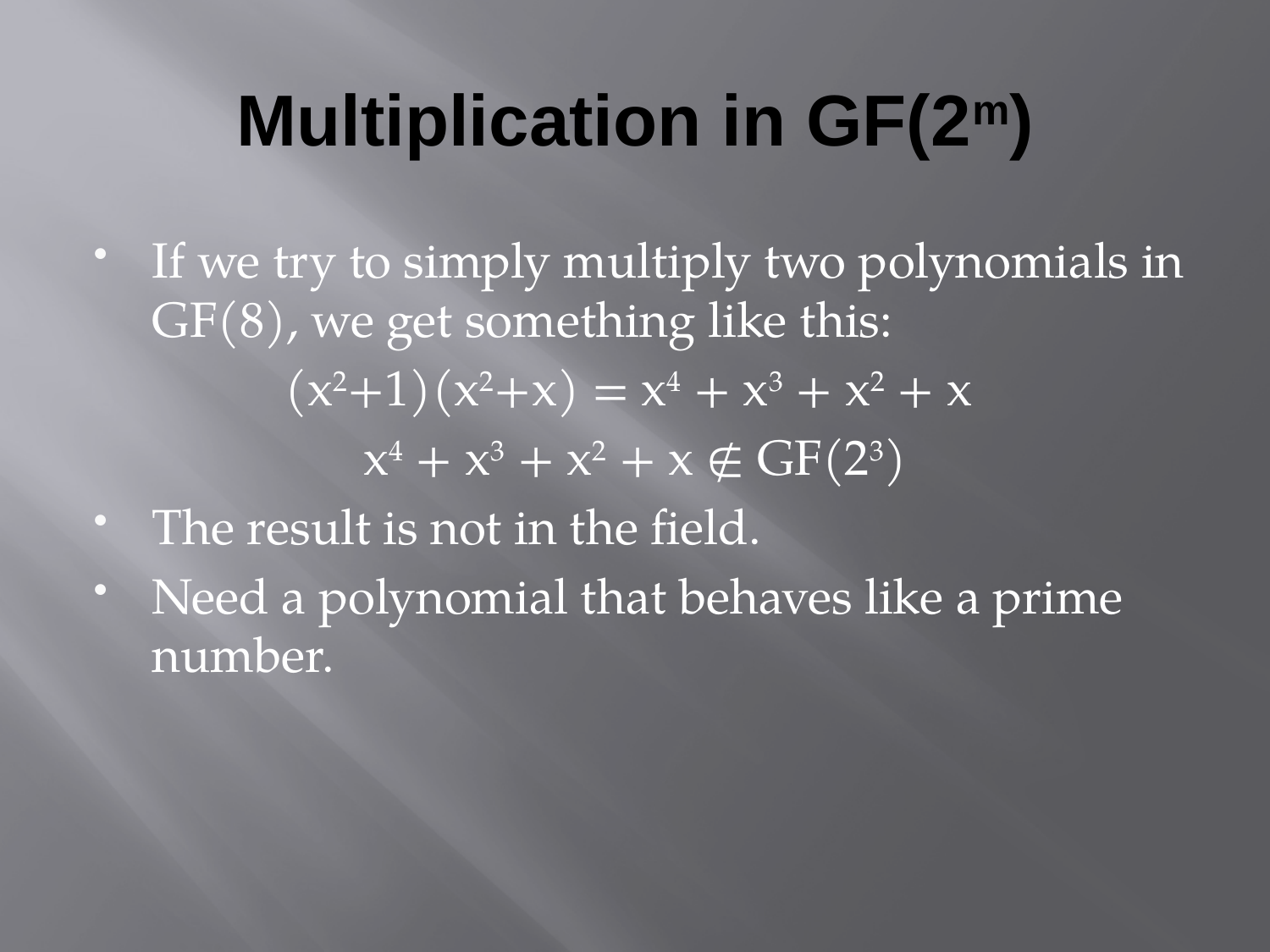

# Multiplication in GF(2m)
If we try to simply multiply two polynomials in GF(8), we get something like this:
(x2+1)(x2+x) = x4 + x3 + x2 + x
x4 + x3 + x2 + x ∉ GF(23)
The result is not in the field.
Need a polynomial that behaves like a prime number.